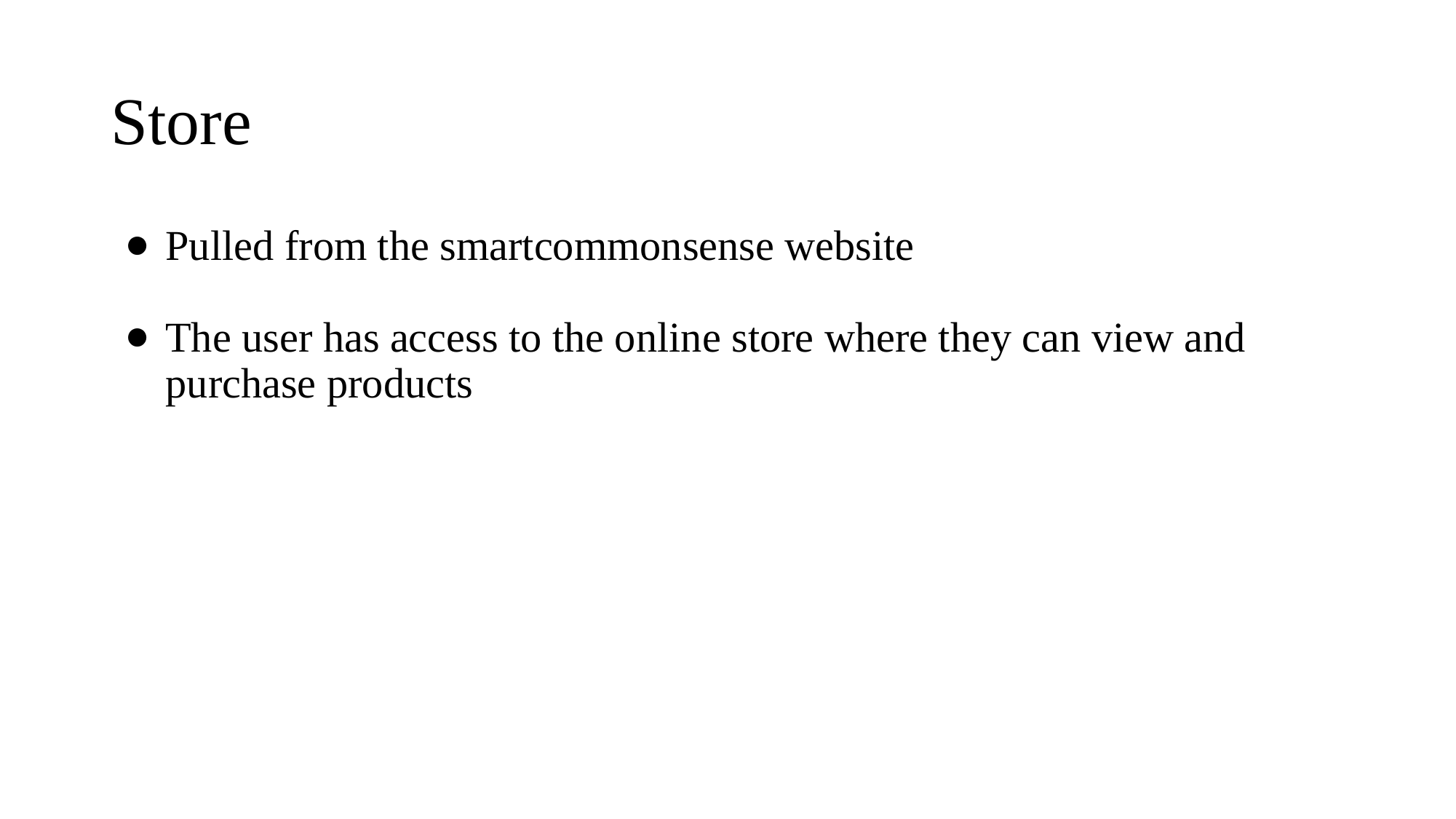

# Store
Pulled from the smartcommonsense website

The user has access to the online store where they can view and purchase products